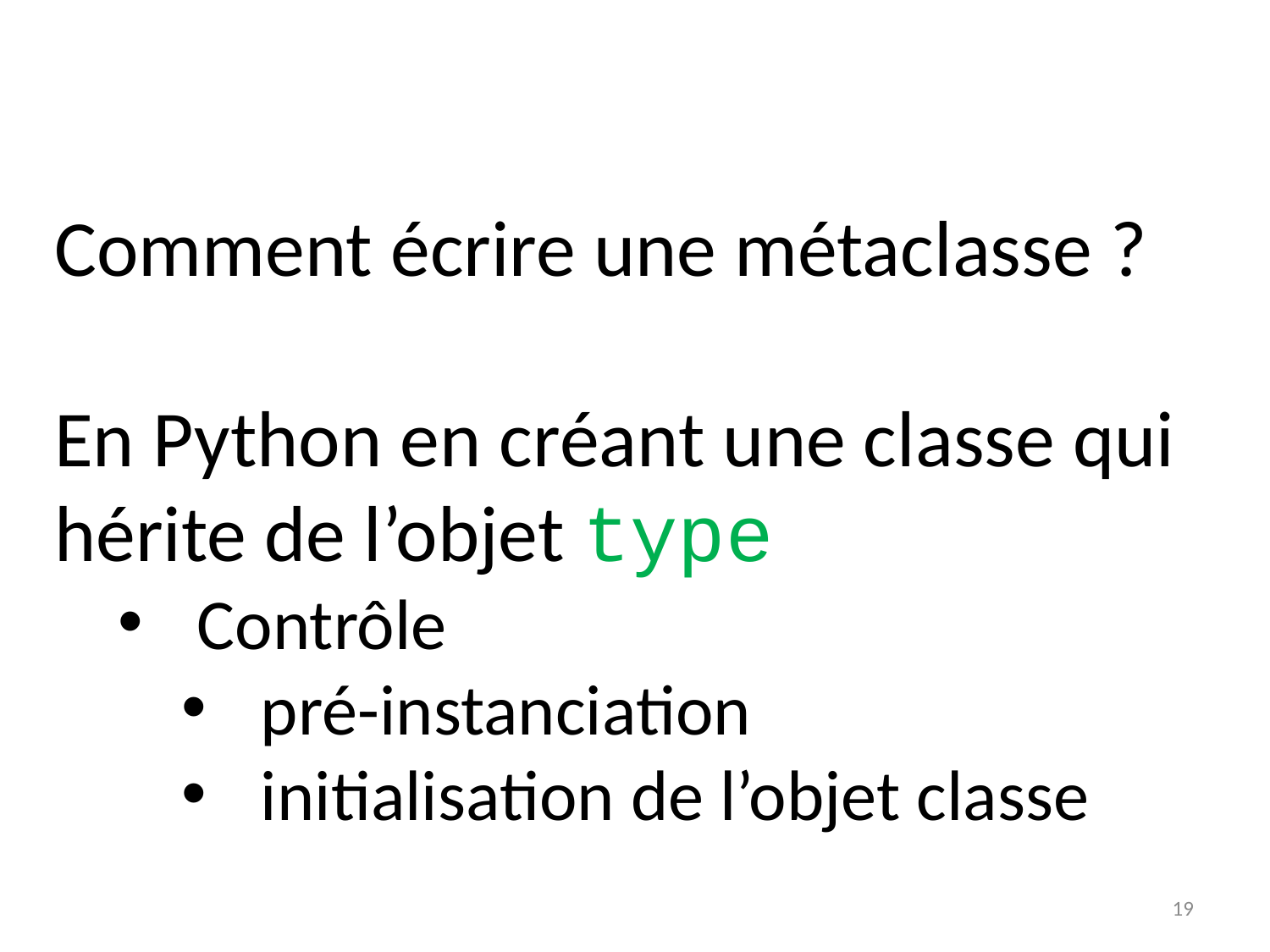

Comment écrire une métaclasse ?

En Python en créant une classe qui hérite de l’objet type
Contrôle
pré-instanciation
initialisation de l’objet classe
19